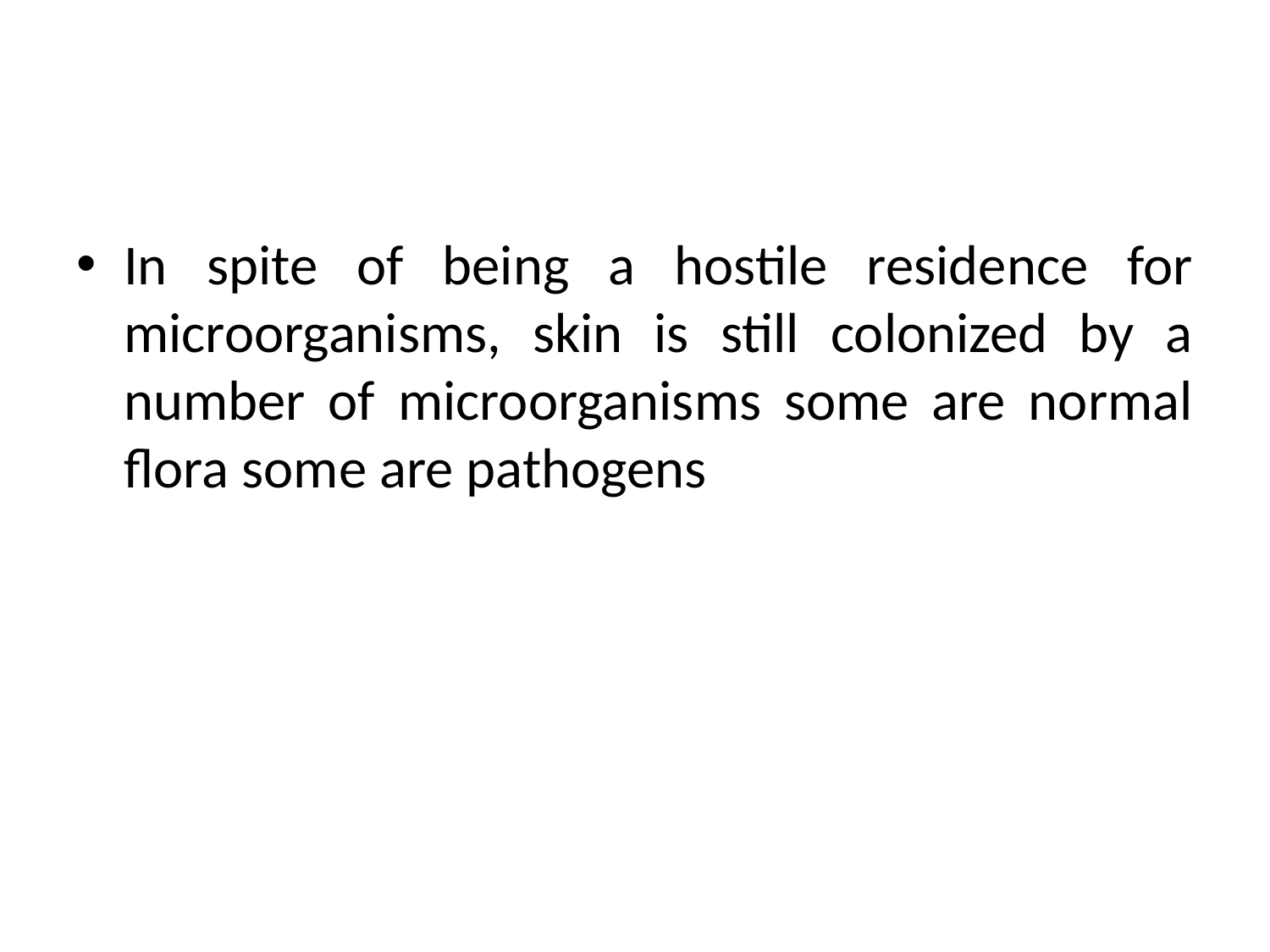

In spite of being a hostile residence for microorganisms, skin is still colonized by a number of microorganisms some are normal flora some are pathogens